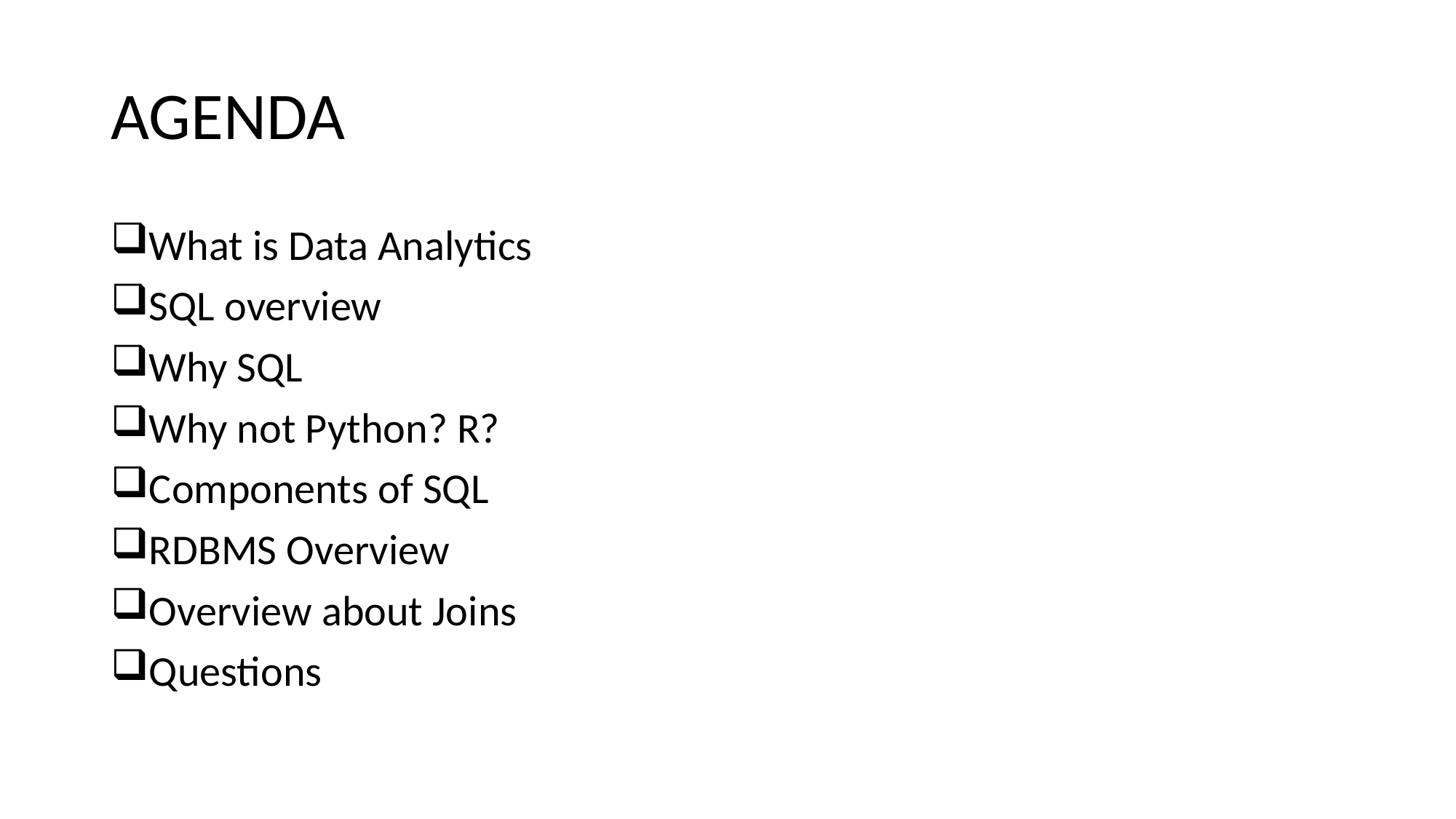

# AGENDA
What is Data Analytics
SQL overview
Why SQL
Why not Python? R?
Components of SQL
RDBMS Overview
Overview about Joins
Questions